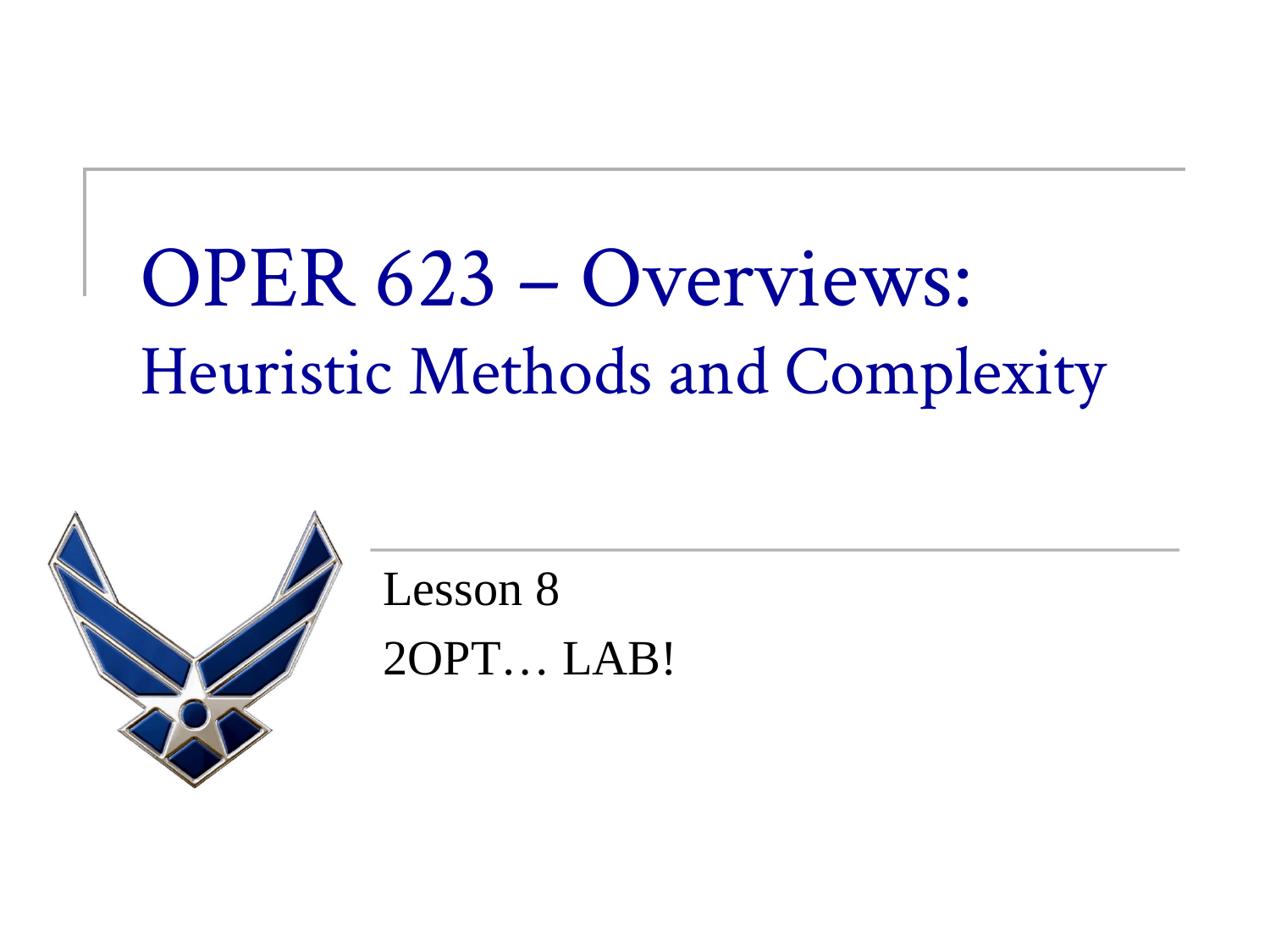

# OPER 623 – Overviews: Heuristic Methods and Complexity
Lesson 8
2OPT… LAB!